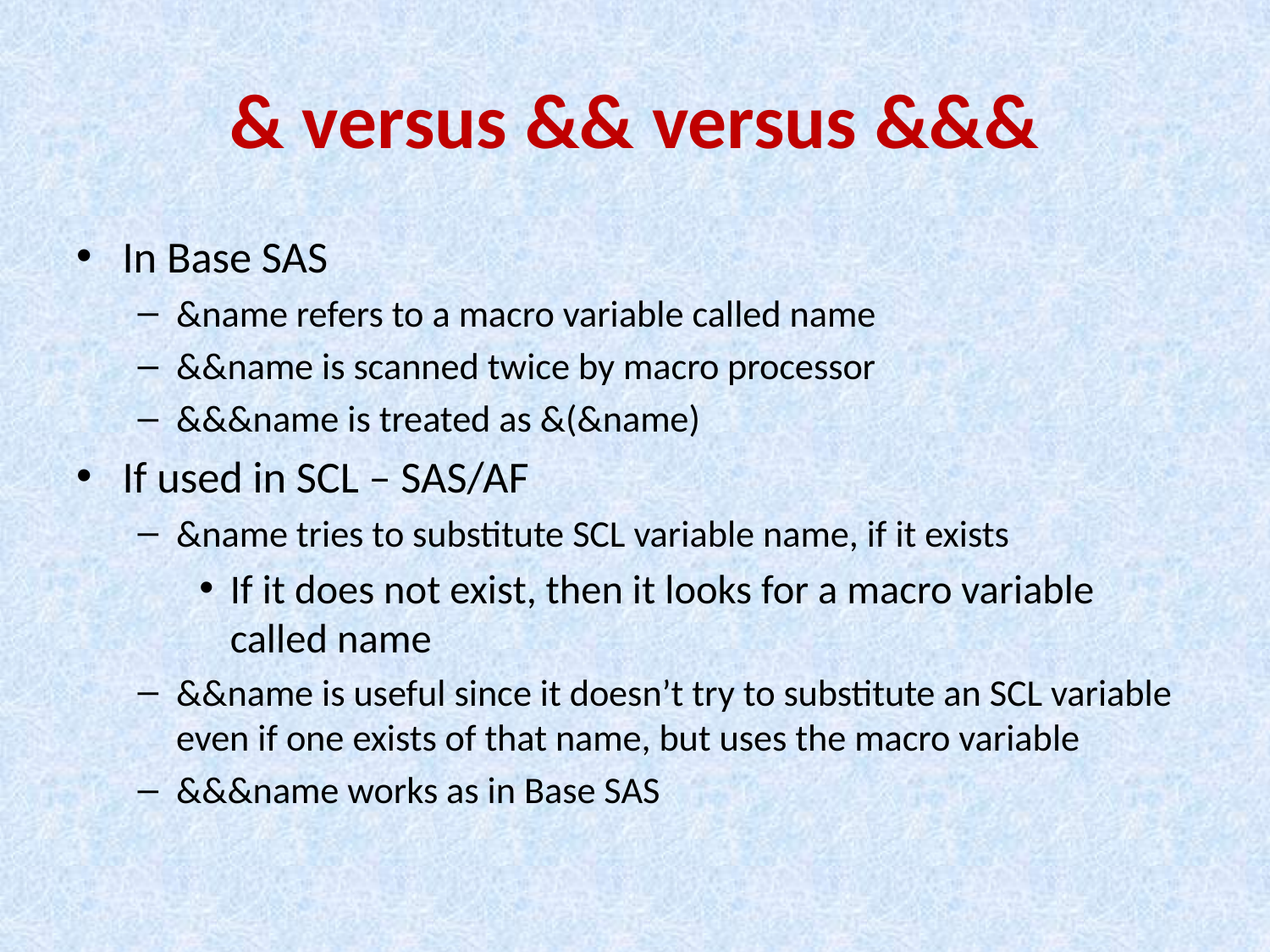

# & versus && versus &&&
In Base SAS
&name refers to a macro variable called name
&&name is scanned twice by macro processor
&&&name is treated as &(&name)
If used in SCL – SAS/AF
&name tries to substitute SCL variable name, if it exists
If it does not exist, then it looks for a macro variable called name
&&name is useful since it doesn’t try to substitute an SCL variable even if one exists of that name, but uses the macro variable
&&&name works as in Base SAS